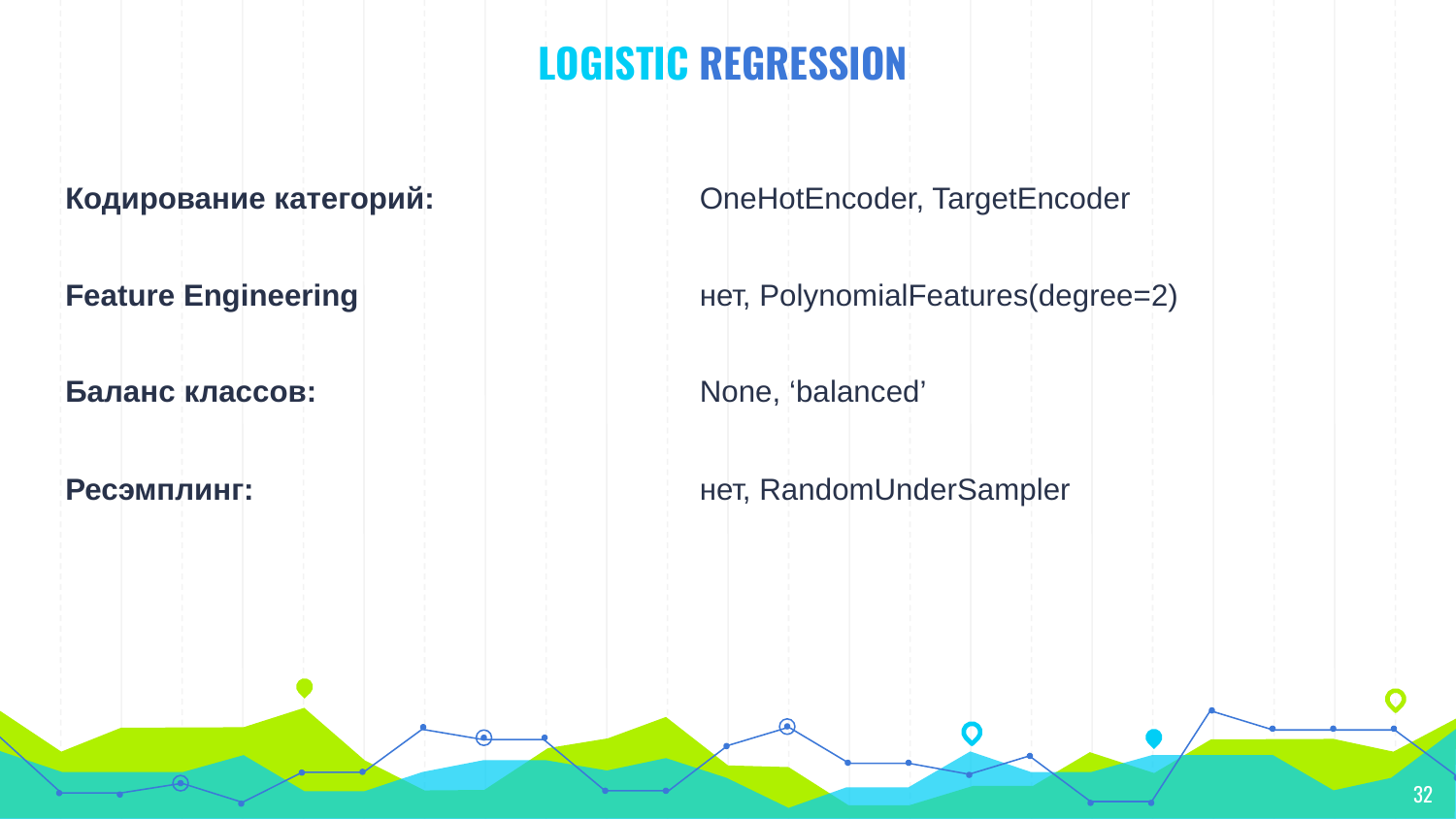

# LOGISTIC REGRESSION
Кодирование категорий:

Feature Engineering

Баланс классов:

Ресэмплинг:

OneHotEncoder, TargetEncoder

нет, PolynomialFeatures(degree=2)

None, ‘balanced’

нет, RandomUnderSampler

32